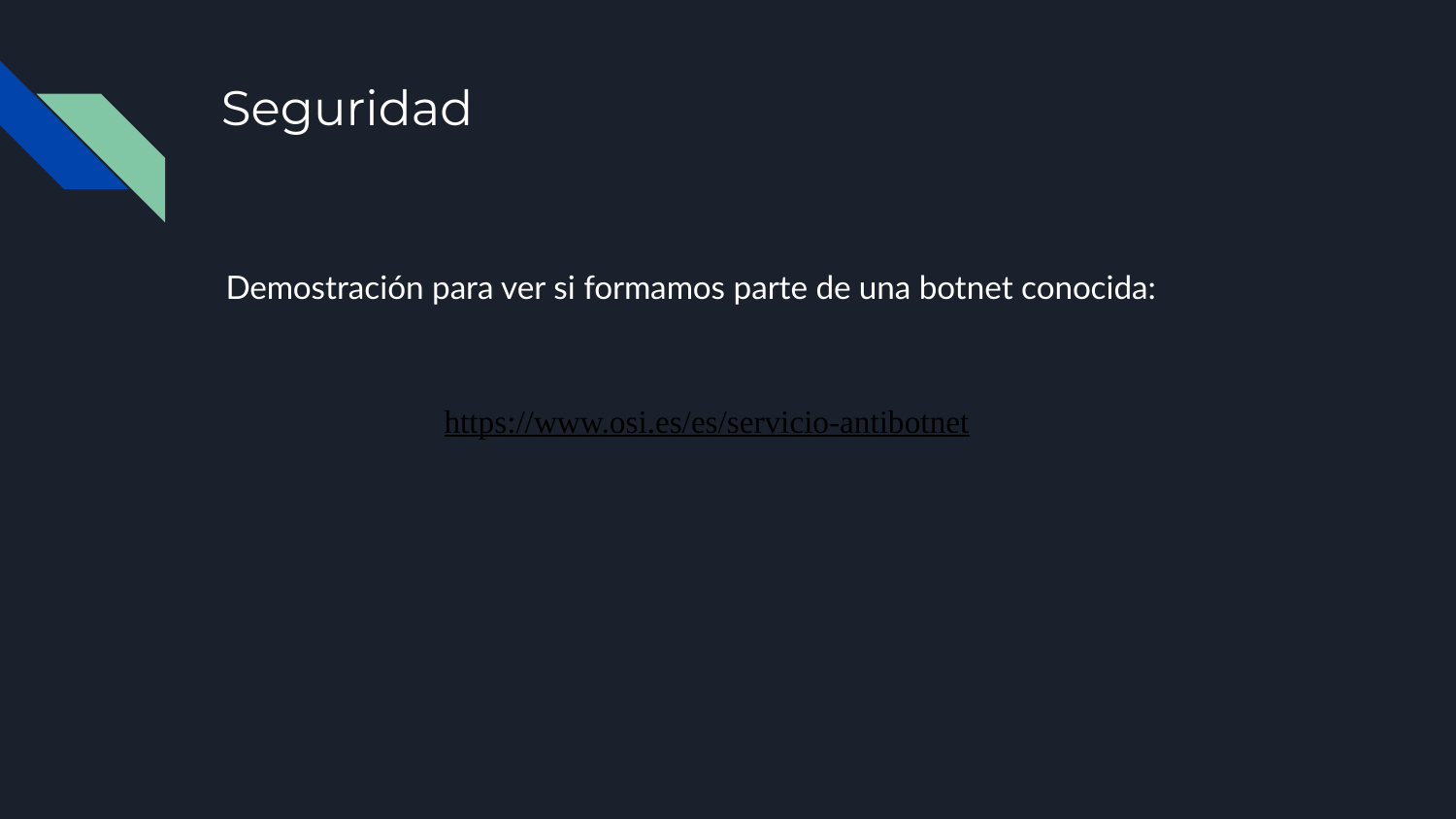

# Seguridad

Demostración para ver si formamos parte de una botnet conocida:

https://www.osi.es/es/servicio-antibotnet